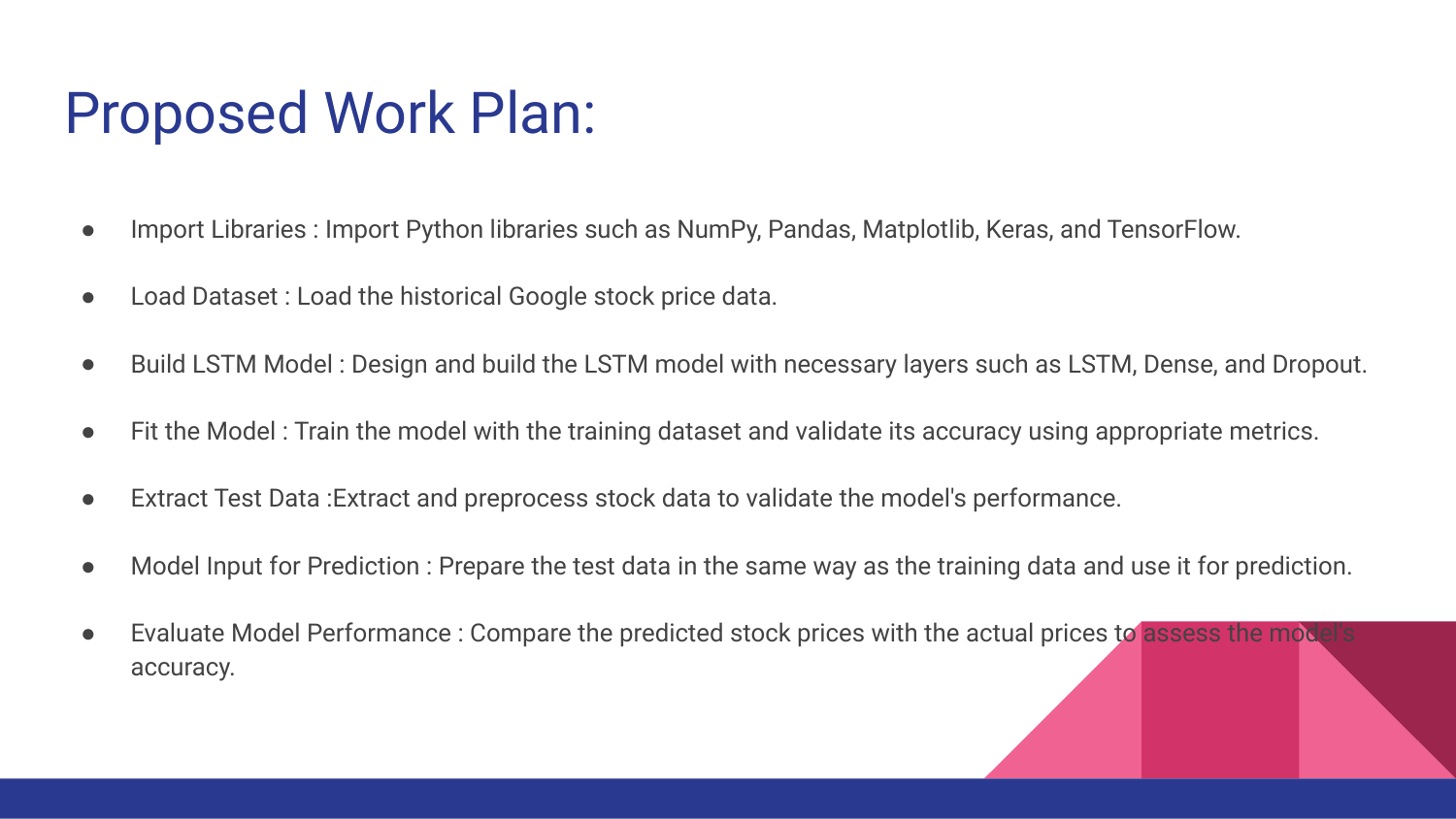

# Proposed Work Plan:
Import Libraries : Import Python libraries such as NumPy, Pandas, Matplotlib, Keras, and TensorFlow.

Load Dataset : Load the historical Google stock price data.

Build LSTM Model : Design and build the LSTM model with necessary layers such as LSTM, Dense, and Dropout.

Fit the Model : Train the model with the training dataset and validate its accuracy using appropriate metrics.

Extract Test Data :Extract and preprocess stock data to validate the model's performance.

Model Input for Prediction : Prepare the test data in the same way as the training data and use it for prediction.

Evaluate Model Performance : Compare the predicted stock prices with the actual prices to assess the model's accuracy.